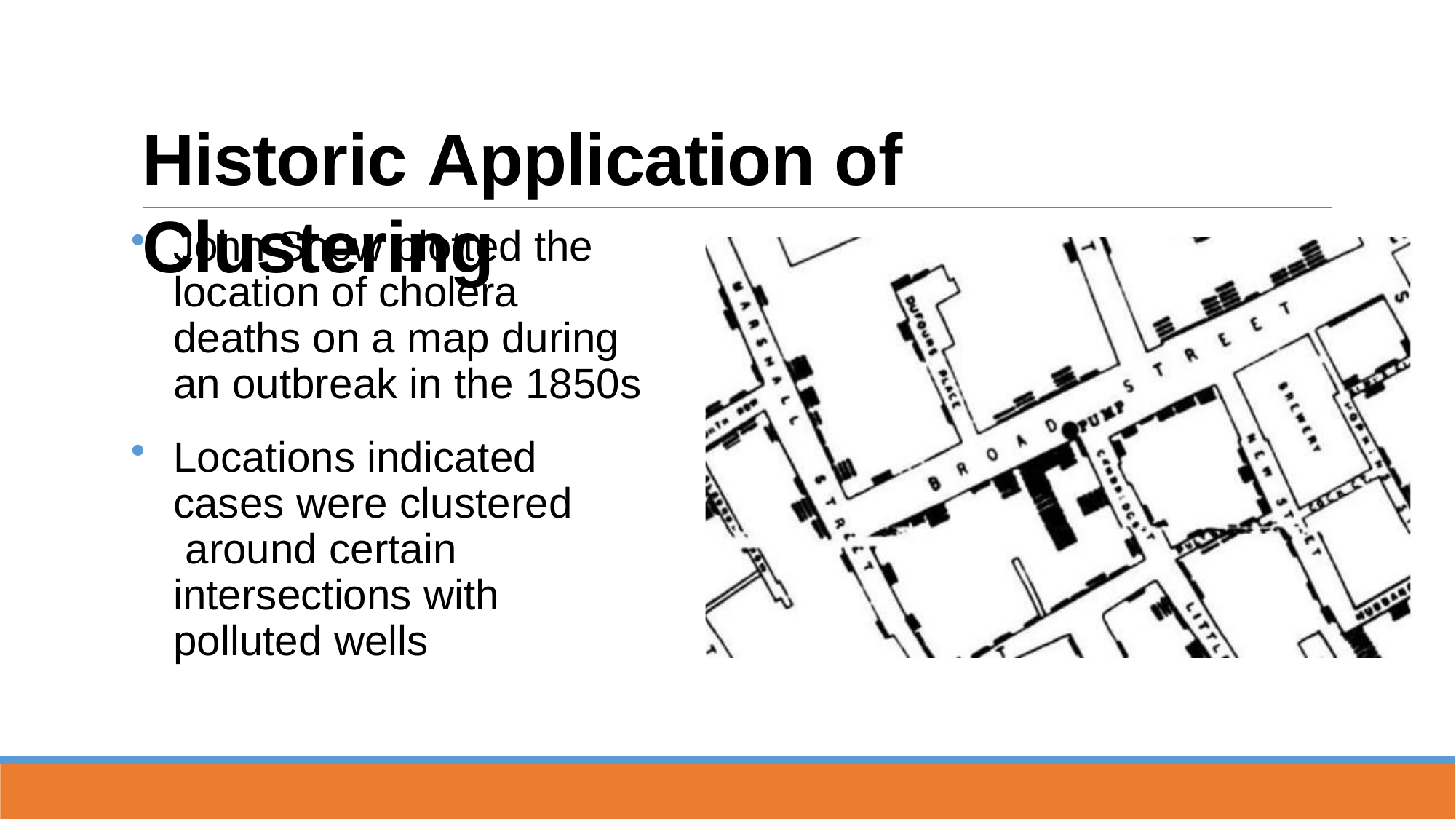

# Historic Application of Clustering
John Snow plotted the  location of cholera  deaths on a map during  an outbreak in the 1850s
Locations indicated  cases were clustered  around certain  intersections with  polluted wells